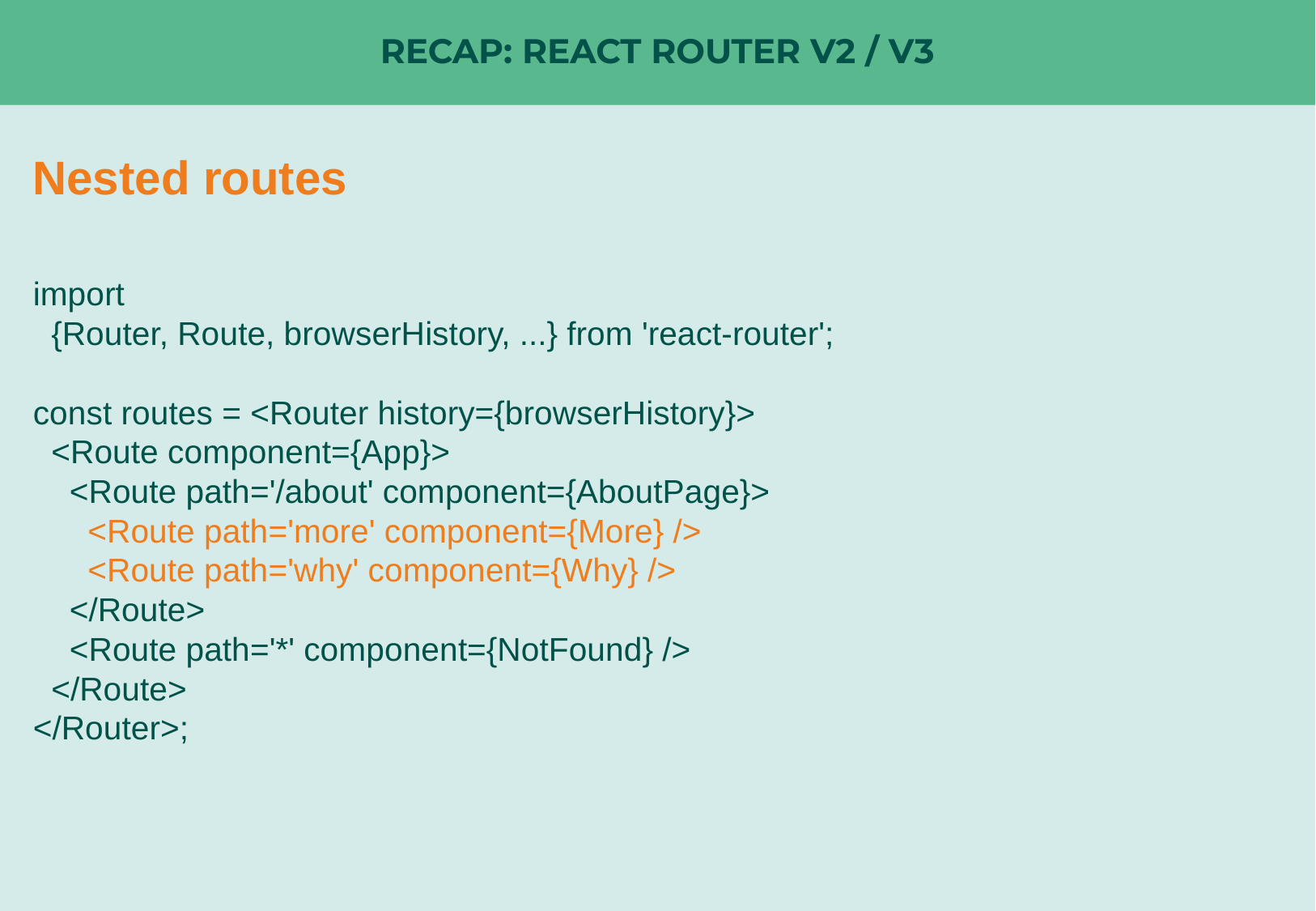

# Recap: React Router v2 / v3
Nested routes
import
  {Router, Route, browserHistory, ...} from 'react-router';

const routes = <Router history={browserHistory}>
  <Route component={App}>
    <Route path='/about' component={AboutPage}>
      <Route path='more' component={More} />
      <Route path='why' component={Why} />
    </Route>
    <Route path='*' component={NotFound} />
  </Route>
</Router>;